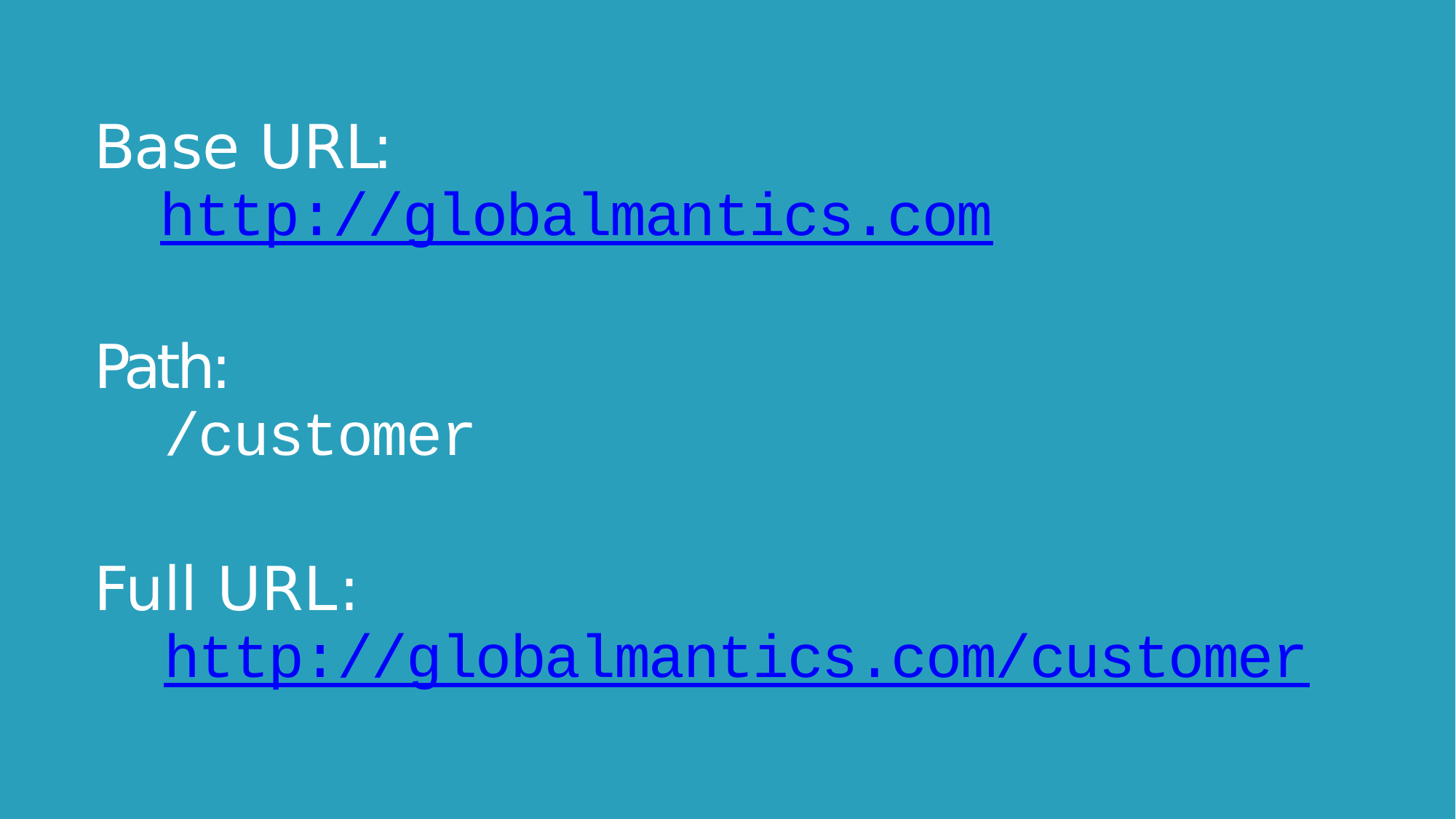

Base URL:
http://globalmantics.com

Path:
/customer

Full URL:
http://globalmantics.com/customer
13